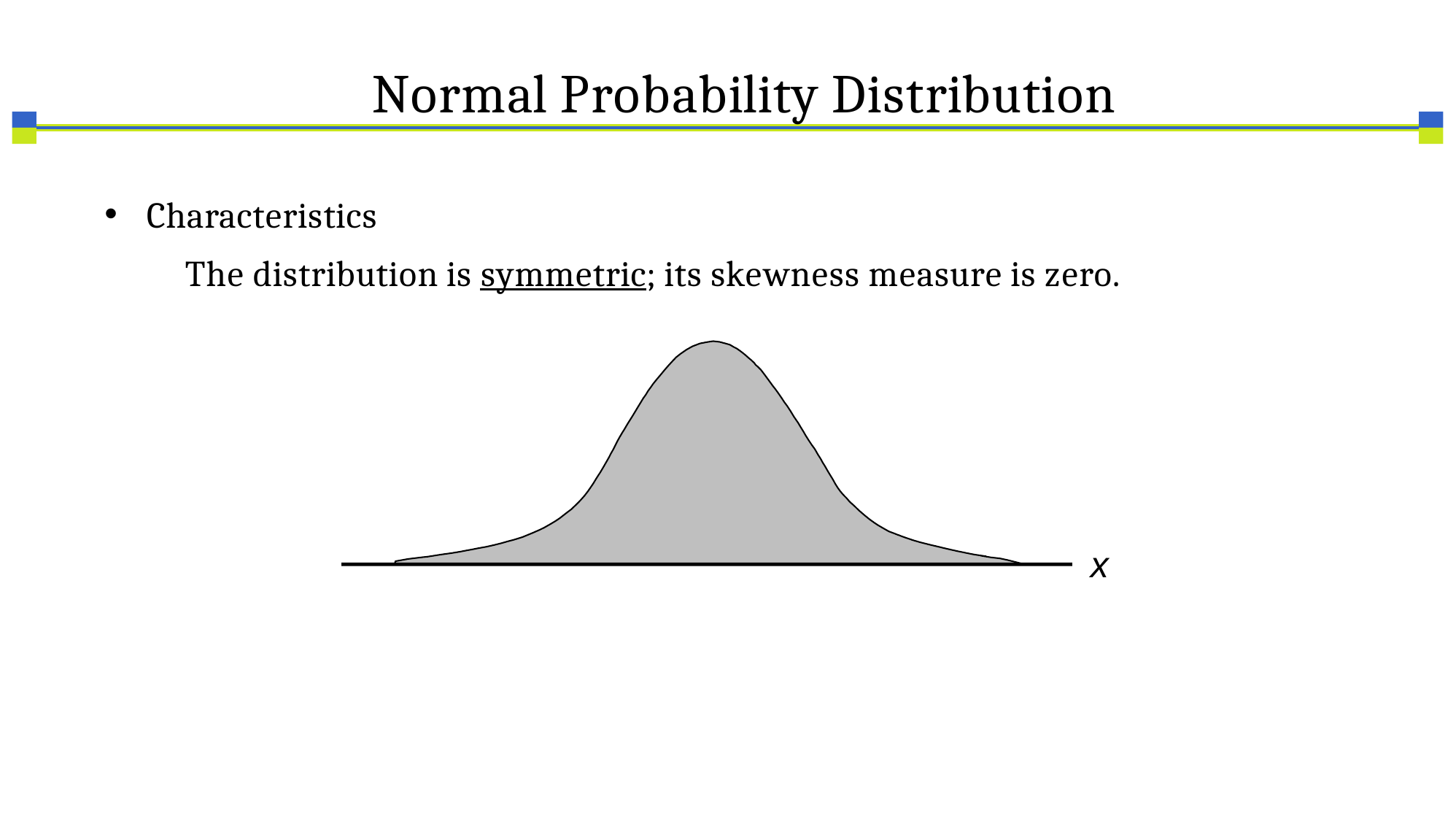

Normal Probability Distribution
Characteristics

  The distribution is symmetric; its skewness measure is zero.

x